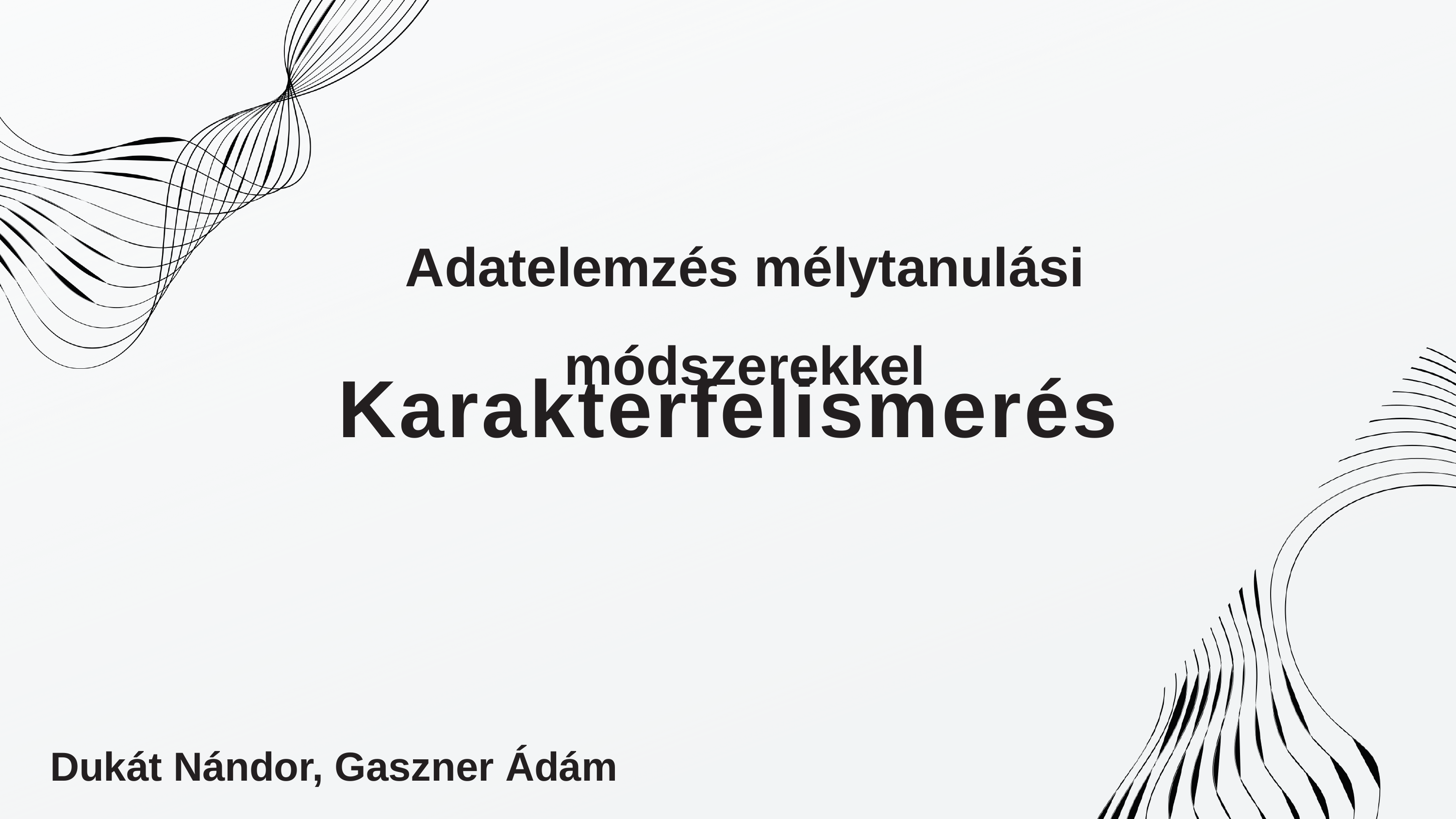

Adatelemzés mélytanulási módszerekkel
Karakterfelismerés

Dukát Nándor, Gaszner Ádám